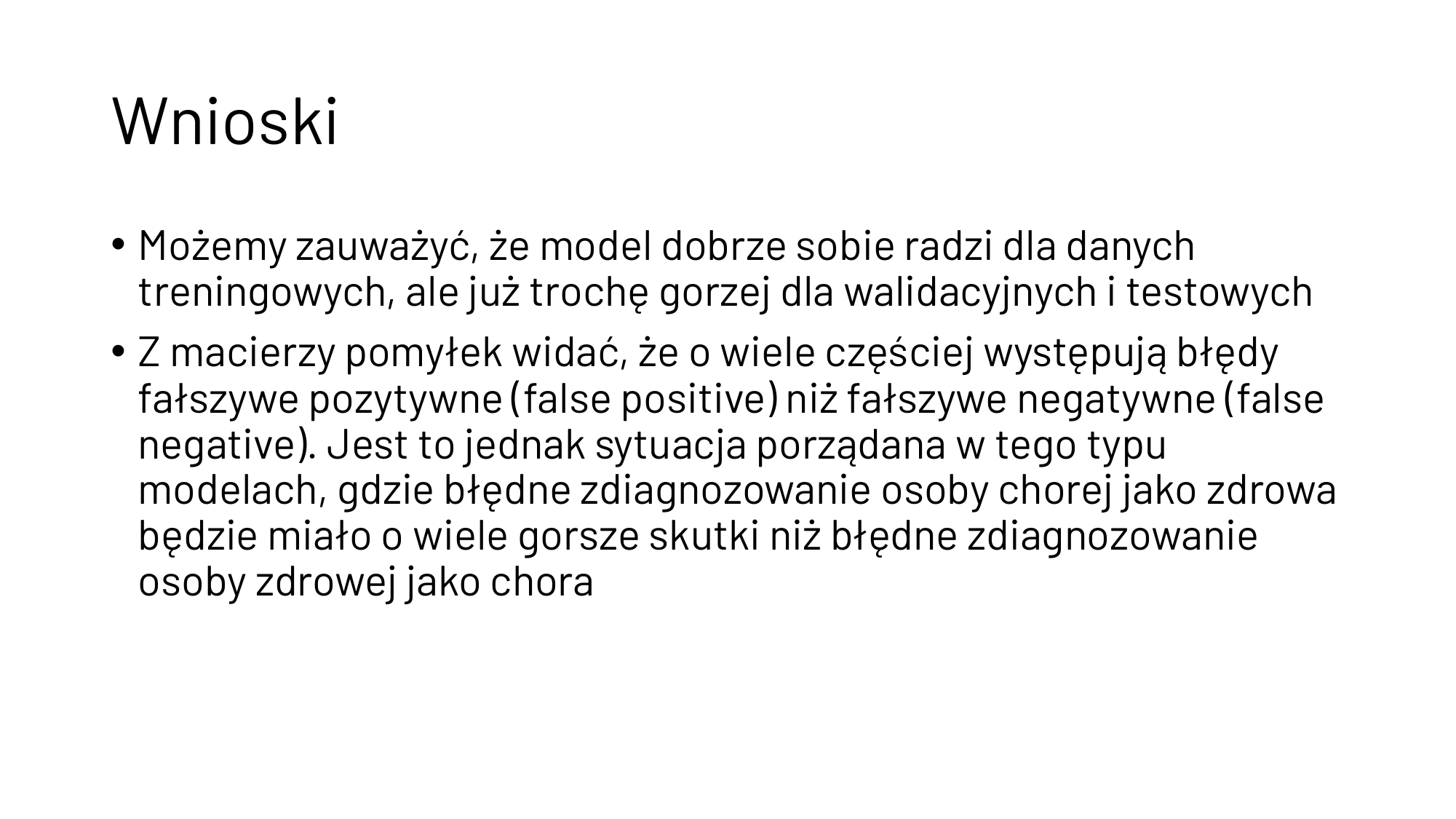

# Wnioski
Możemy zauważyć, że model dobrze sobie radzi dla danych treningowych, ale już trochę gorzej dla walidacyjnych i testowych
Z macierzy pomyłek widać, że o wiele częściej występują błędy fałszywe pozytywne (false positive) niż fałszywe negatywne (false negative). Jest to jednak sytuacja porządana w tego typu modelach, gdzie błędne zdiagnozowanie osoby chorej jako zdrowa będzie miało o wiele gorsze skutki niż błędne zdiagnozowanie osoby zdrowej jako chora